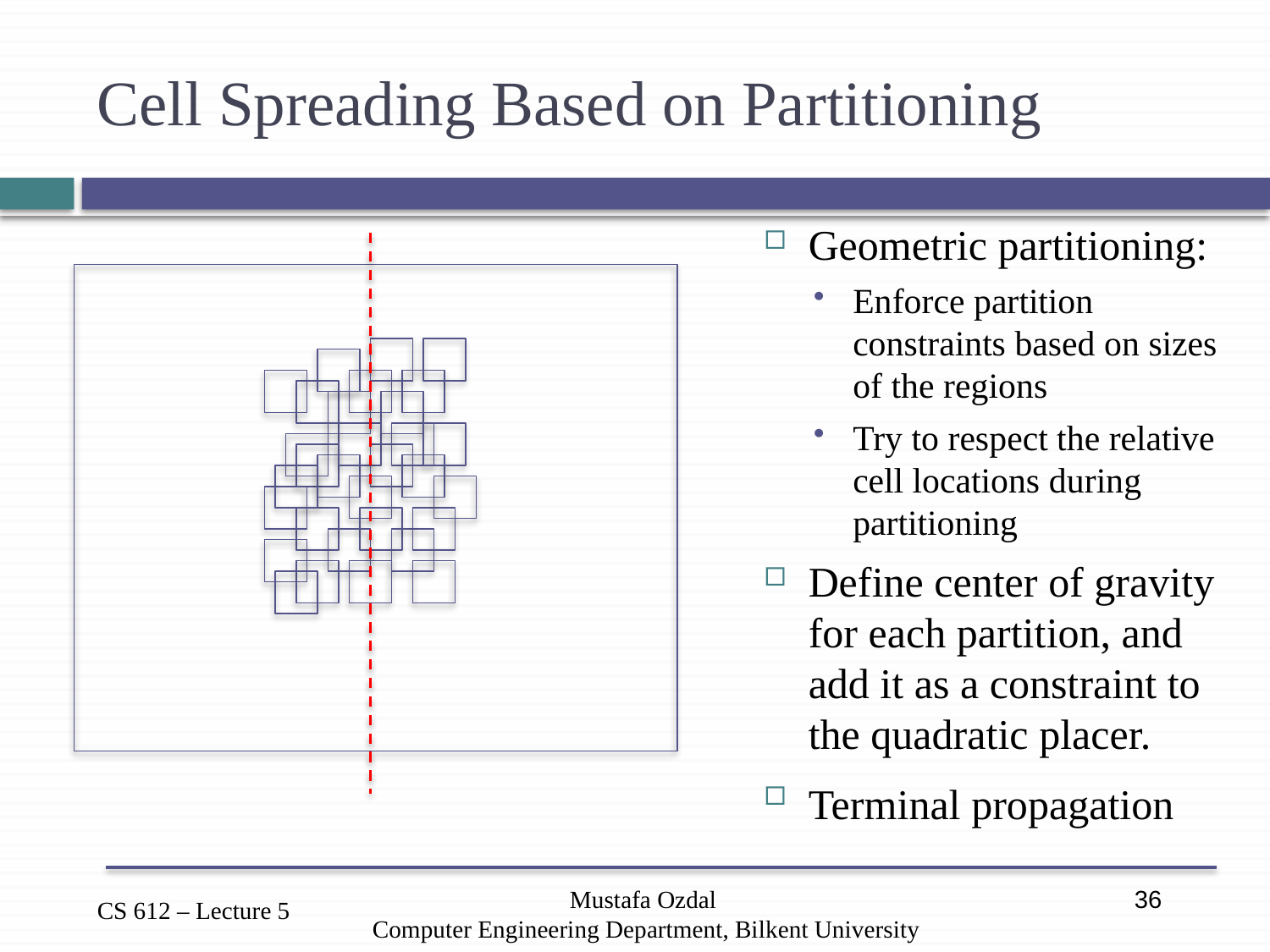

# Cell Spreading Based on Partitioning
Geometric partitioning:
Enforce partition constraints based on sizes of the regions
Try to respect the relative cell locations during partitioning
Define center of gravity for each partition, and add it as a constraint to the quadratic placer.
Terminal propagation

Mustafa Ozdal
Computer Engineering Department, Bilkent University